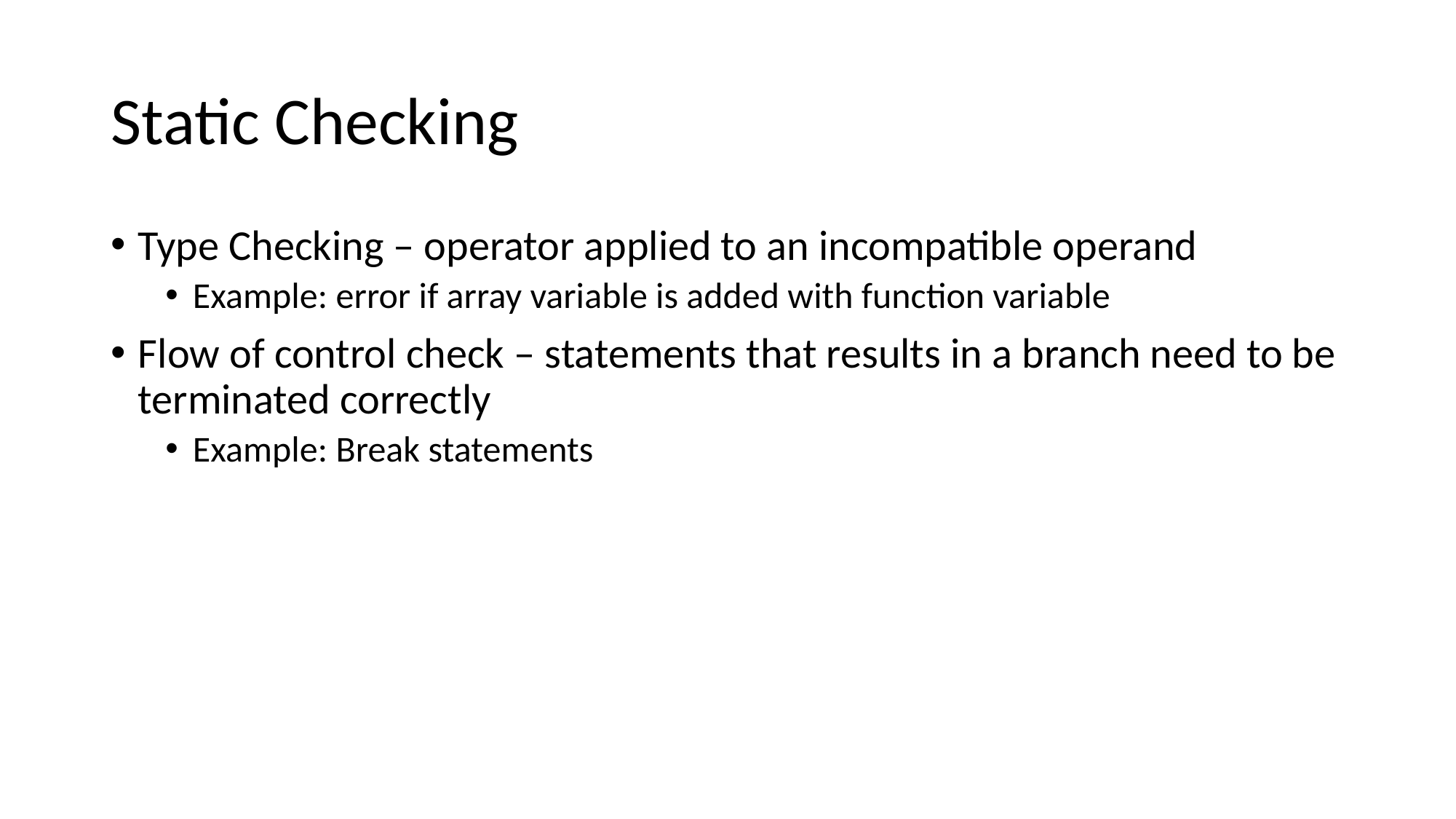

# Static Checking
Type Checking – operator applied to an incompatible operand
Example: error if array variable is added with function variable
Flow of control check – statements that results in a branch need to be terminated correctly
Example: Break statements